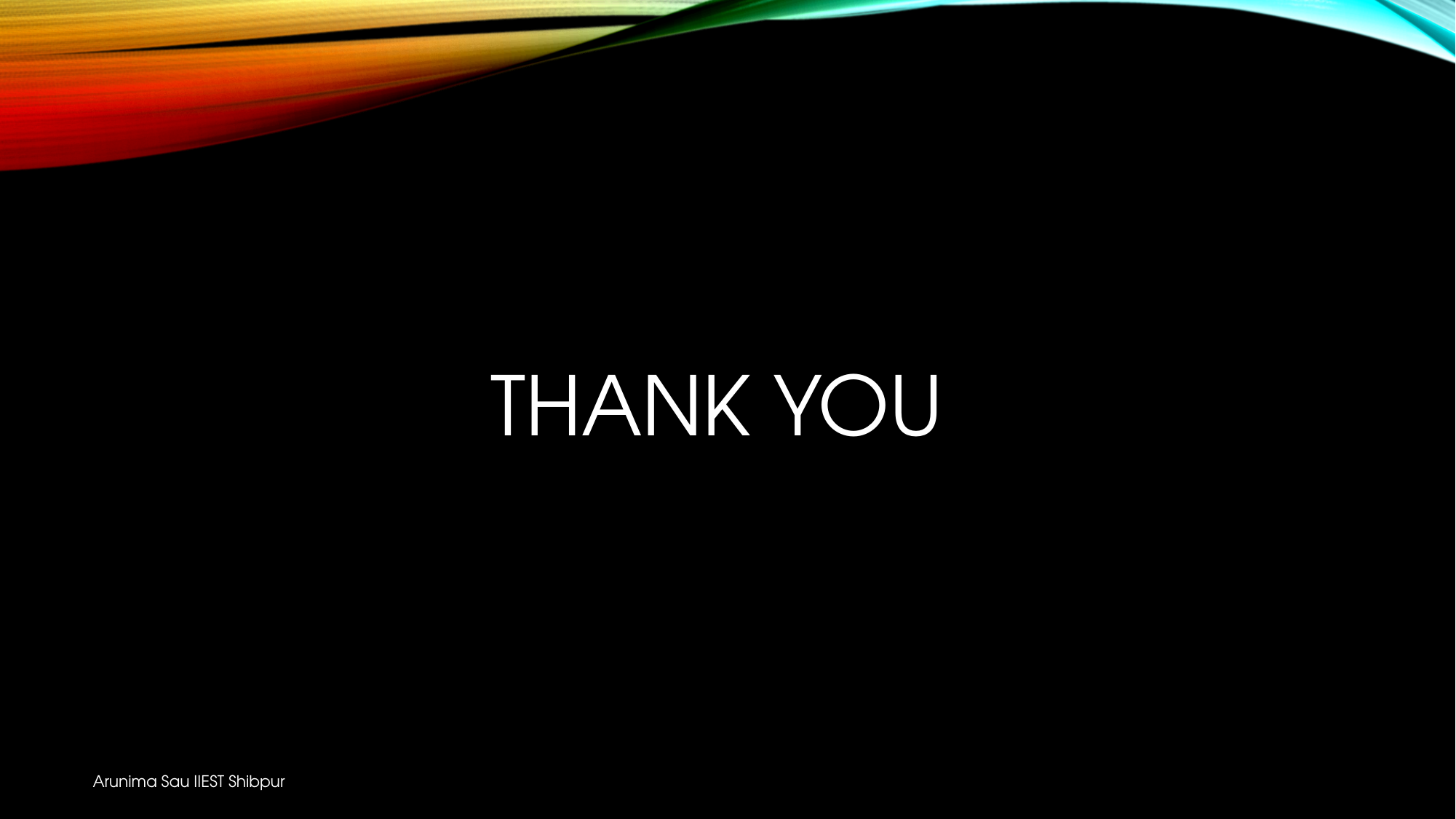

# Thank You
Arunima Sau IIEST Shibpur